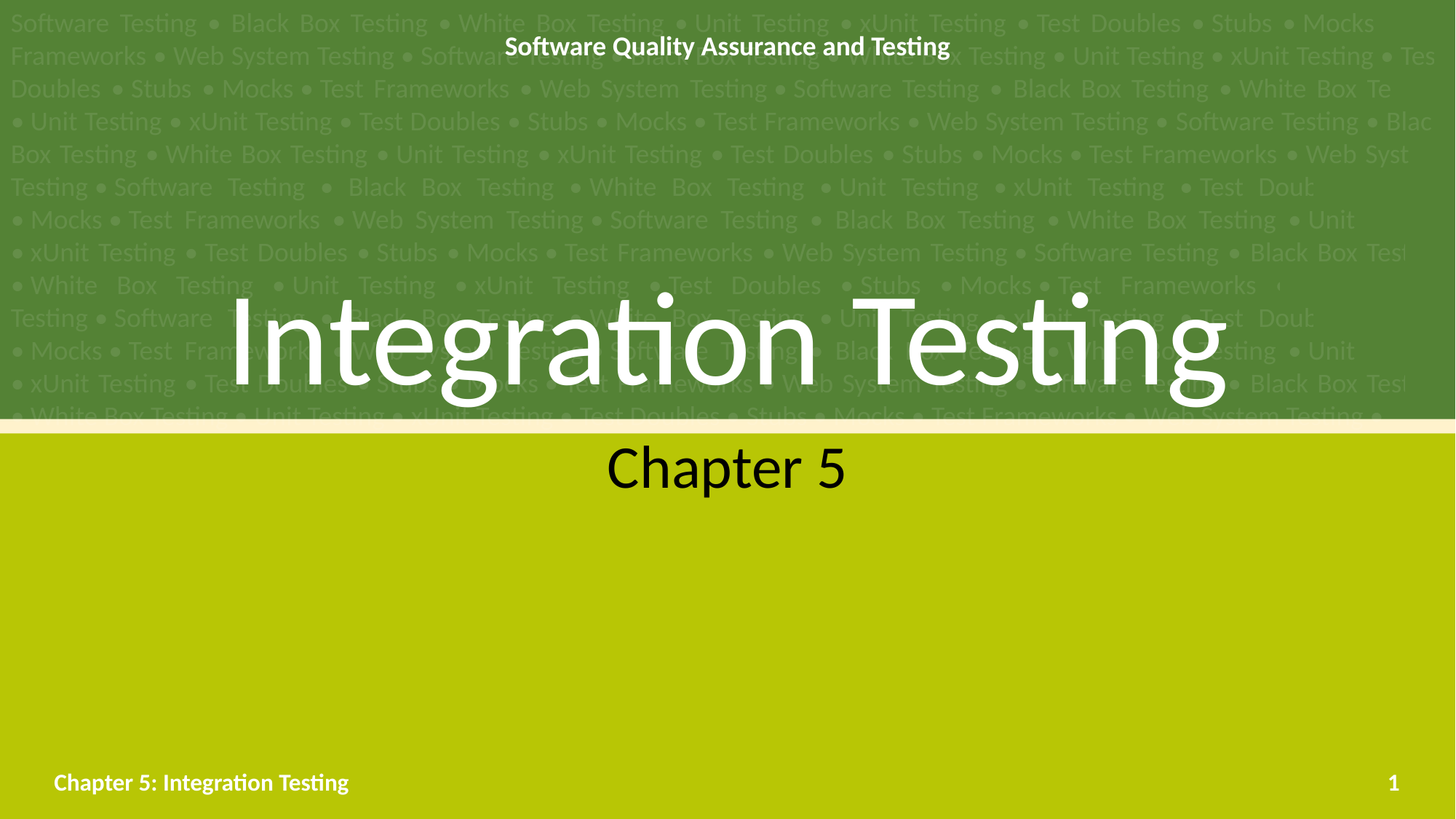

# Integration Testing
Chapter 5
Chapter 5: Integration Testing
1